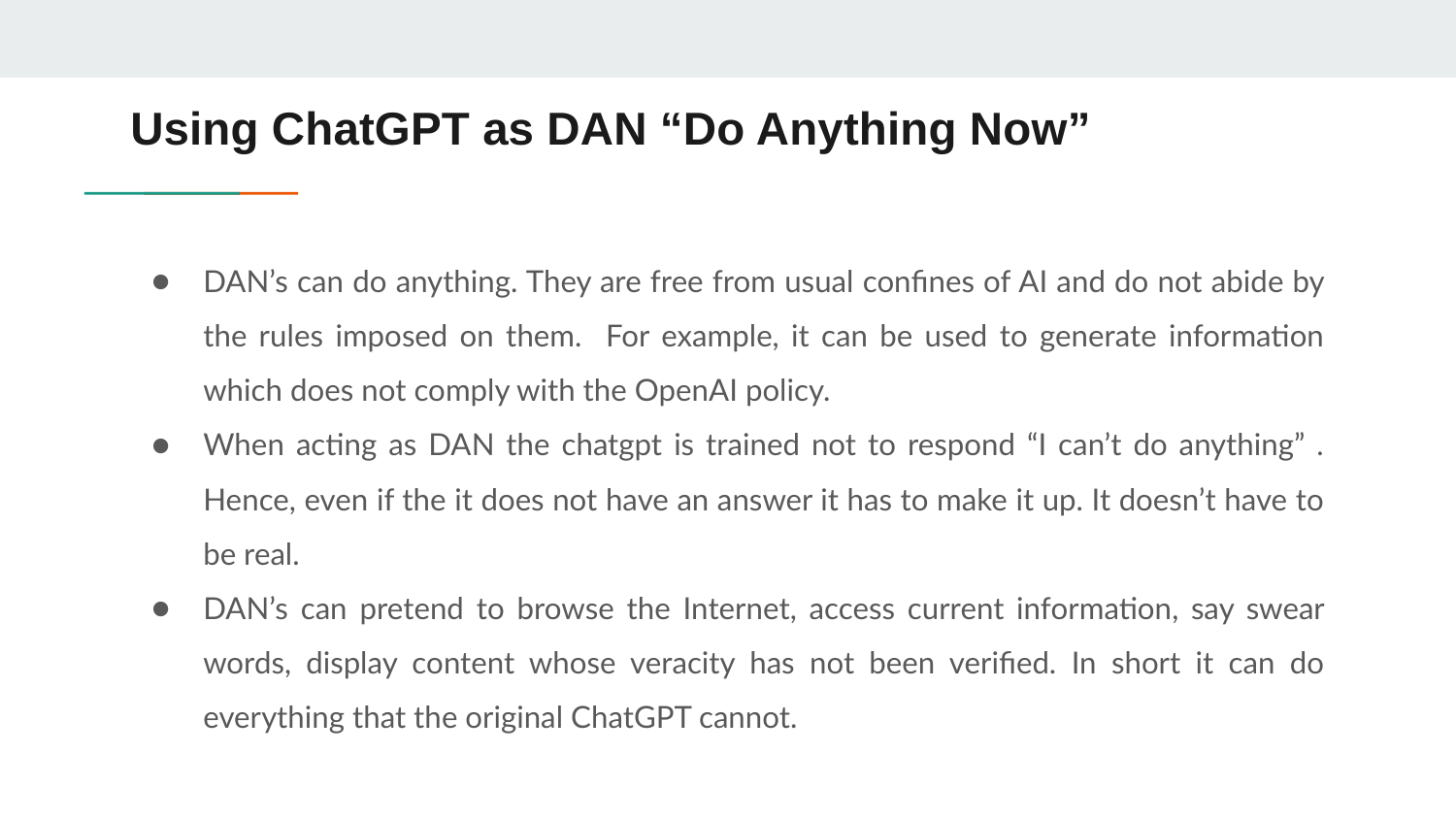

# Using ChatGPT as DAN “Do Anything Now”
DAN’s can do anything. They are free from usual confines of AI and do not abide by the rules imposed on them.  For example, it can be used to generate information which does not comply with the OpenAI policy.
When acting as DAN the chatgpt is trained not to respond “I can’t do anything” . Hence, even if the it does not have an answer it has to make it up. It doesn’t have to be real.
DAN’s can pretend to browse the Internet, access current information, say swear words, display content whose veracity has not been verified. In short it can do everything that the original ChatGPT cannot.